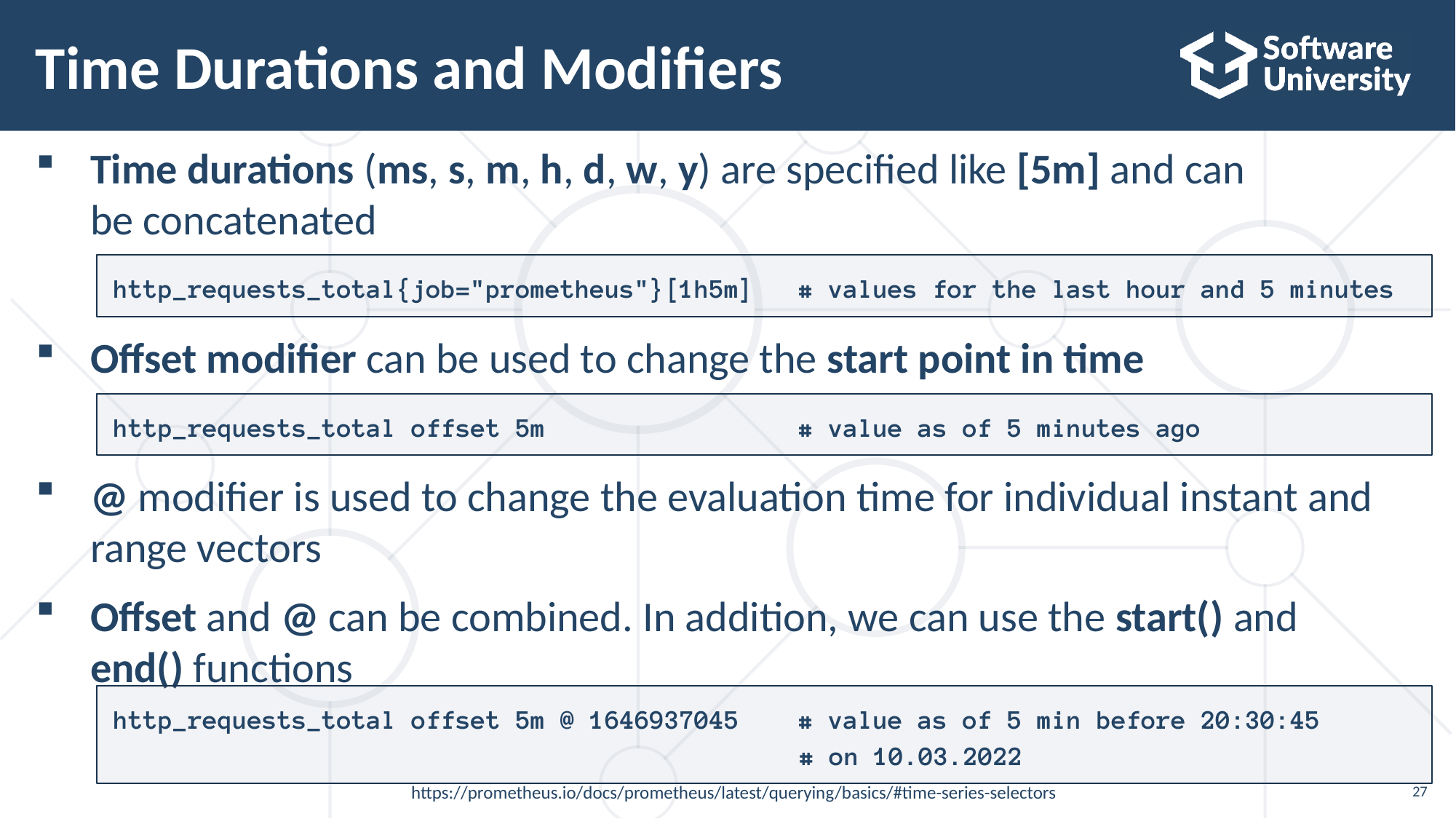

# Time Durations and Modifiers
Time durations (ms, s, m, h, d, w, y) are specified like [5m] and can
be concatenated

Offset modifier can be used to change the start point in time

@ modifier is used to change the evaluation time for individual instant and range vectors
Offset and @ can be combined. In addition, we can use the start() and
end() functions
http_requests_total{job="prometheus"}[1h5m]   # values for the last hour and 5 minutes
http_requests_total offset 5m                 # value as of 5 minutes ago
http_requests_total offset 5m @ 1646937045    # value as of 5 min before 20:30:45
                                              # on 10.03.2022
https://prometheus.io/docs/prometheus/latest/querying/basics/#time-series-selectors
27